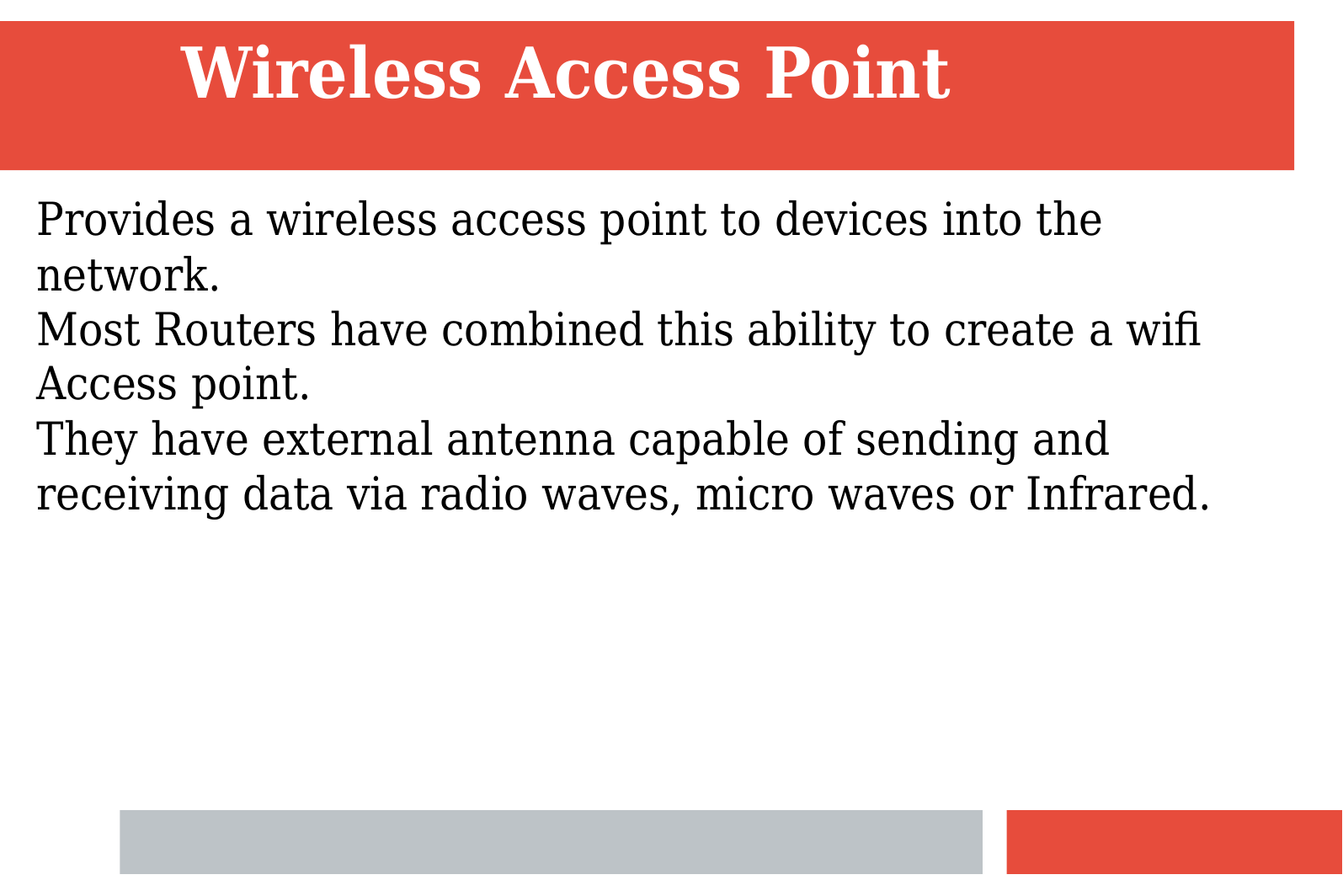

Wireless Access Point
Provides a wireless access point to devices into the network.
Most Routers have combined this ability to create a wifi Access point.
They have external antenna capable of sending and receiving data via radio waves, micro waves or Infrared.